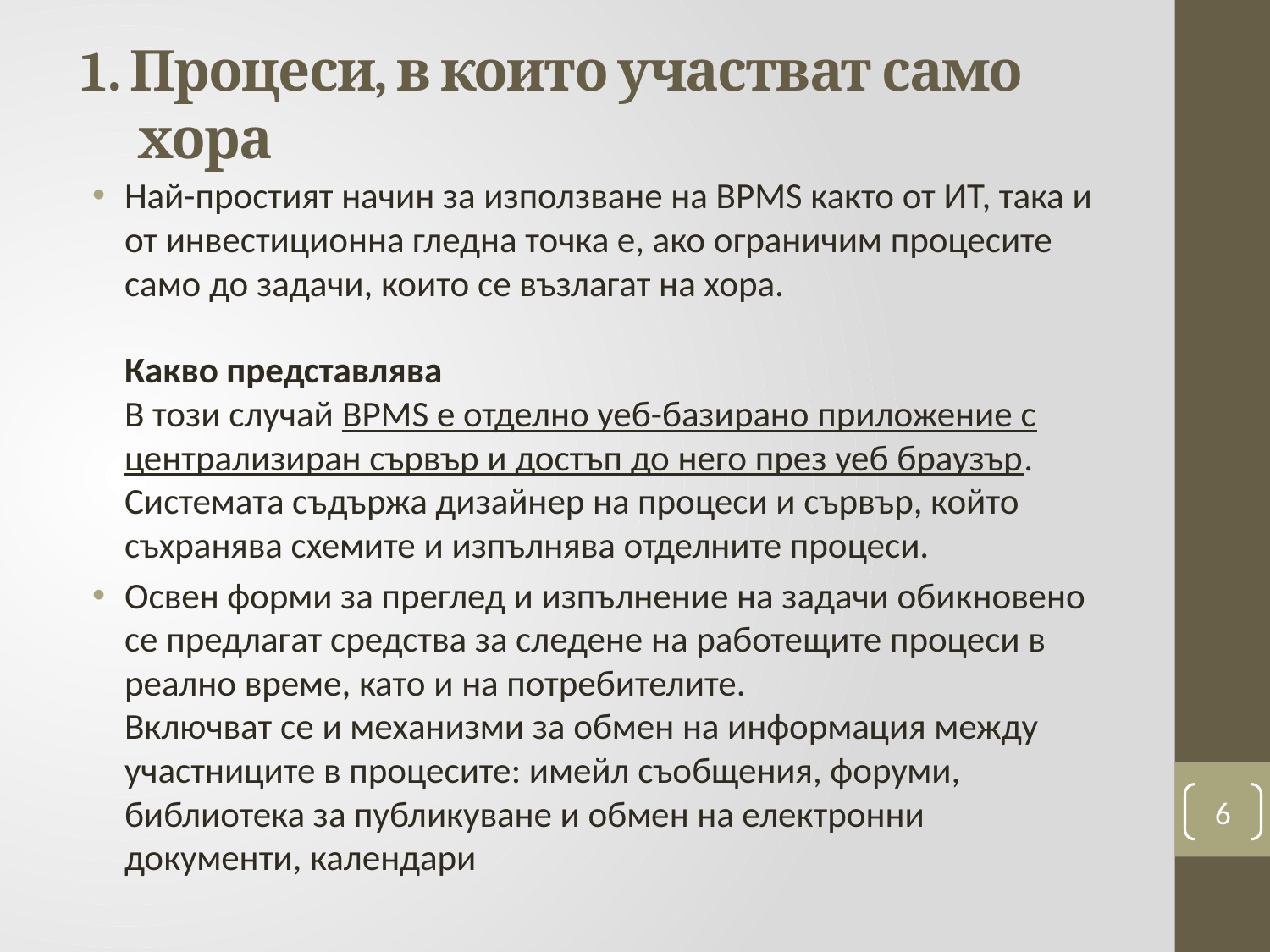

# 1. Процеси, в които участват само хора
Най-простият начин за използване на BPMS както от ИТ, така и от инвестиционна гледна точка е, ако ограничим процесите само до задачи, които се възлагат на хора.
Какво представлява
В този случай BPMS е отделно уеб-базирано приложение с централизиран сървър и достъп до него през уеб браузър. Системата съдържа дизайнер на процеси и сървър, който съхранява схемите и изпълнява отделните процеси.
Освен форми за преглед и изпълнение на задачи обикновено се предлагат средства за следене на работещите процеси в реално време, като и на потребителите.
Включват се и механизми за обмен на информация между участниците в процесите: имейл съобщения, форуми, библиотека за публикуване и обмен на електронни документи, календари
6